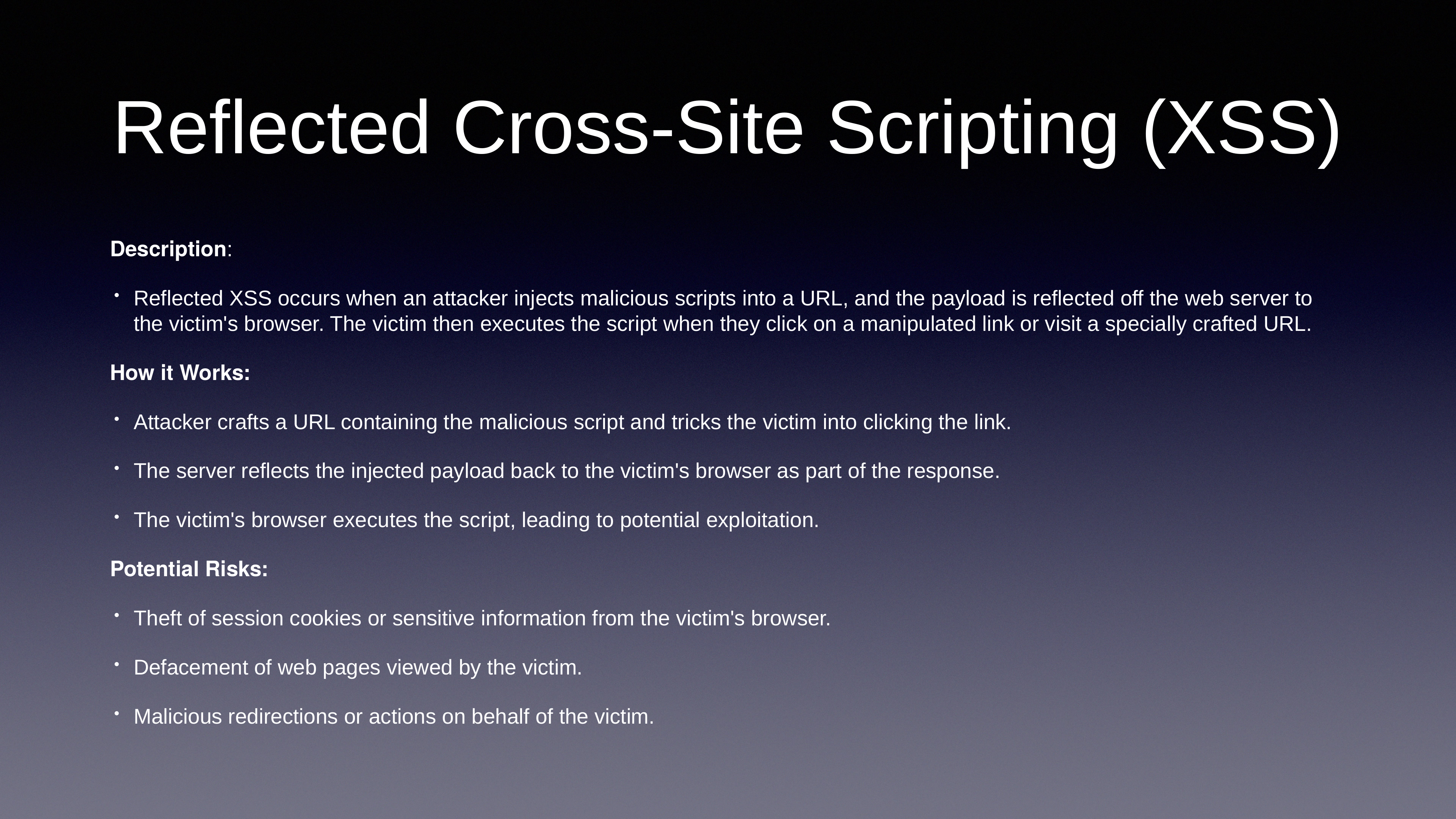

# Reflected Cross-Site Scripting (XSS)
Description:
Reflected XSS occurs when an attacker injects malicious scripts into a URL, and the payload is reflected off the web server to the victim's browser. The victim then executes the script when they click on a manipulated link or visit a specially crafted URL.
How it Works:
Attacker crafts a URL containing the malicious script and tricks the victim into clicking the link.
The server reflects the injected payload back to the victim's browser as part of the response.
The victim's browser executes the script, leading to potential exploitation.
Potential Risks:
Theft of session cookies or sensitive information from the victim's browser.
Defacement of web pages viewed by the victim.
Malicious redirections or actions on behalf of the victim.